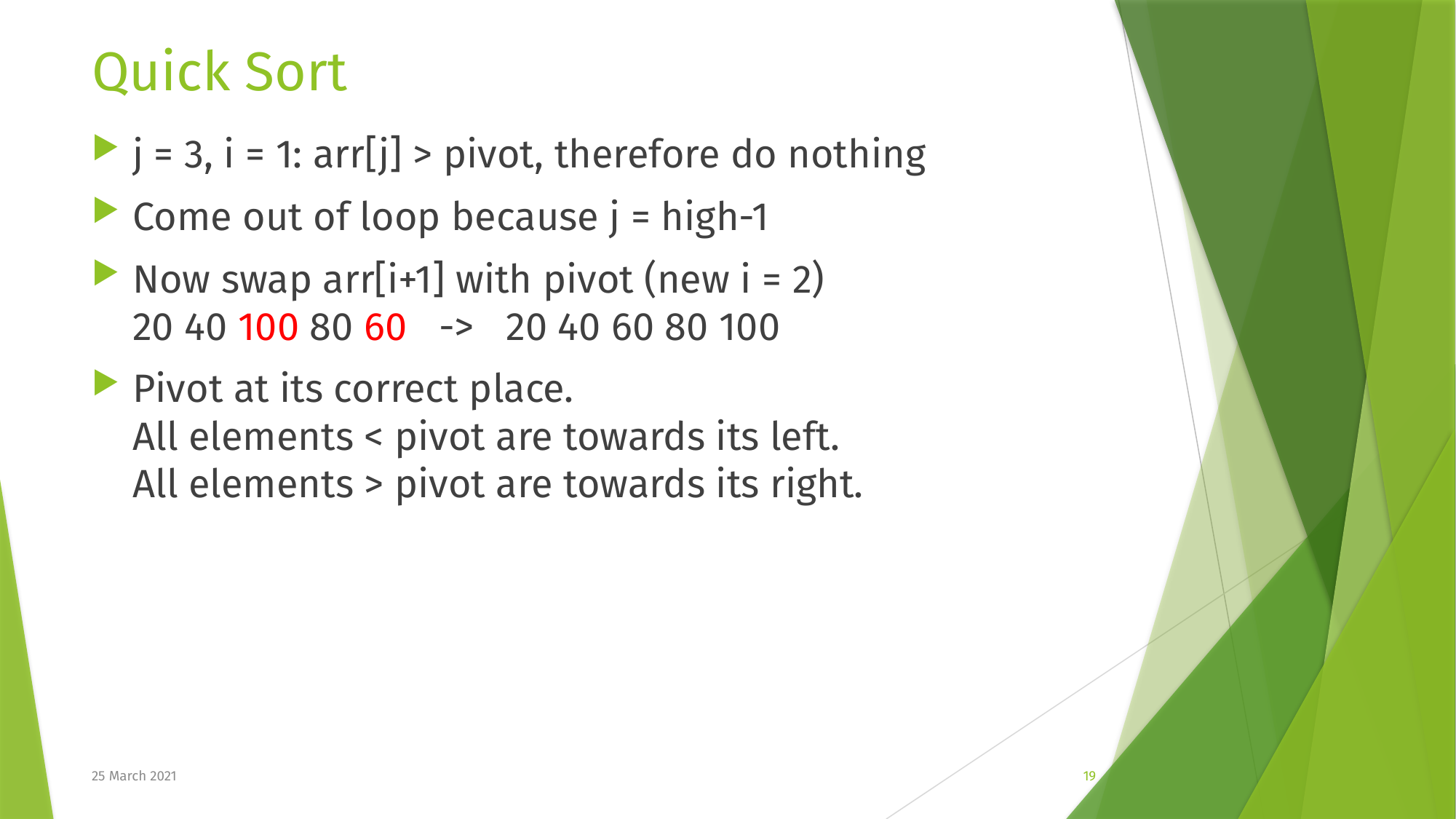

# Quick Sort
j = 3, i = 1: arr[j] > pivot, therefore do nothing
Come out of loop because j = high-1
Now swap arr[i+1] with pivot (new i = 2)
20 40 100 80 60   ->   20 40 60 80 100
Pivot at its correct place.
All elements < pivot are towards its left.
All elements > pivot are towards its right.
25 March 2021
19